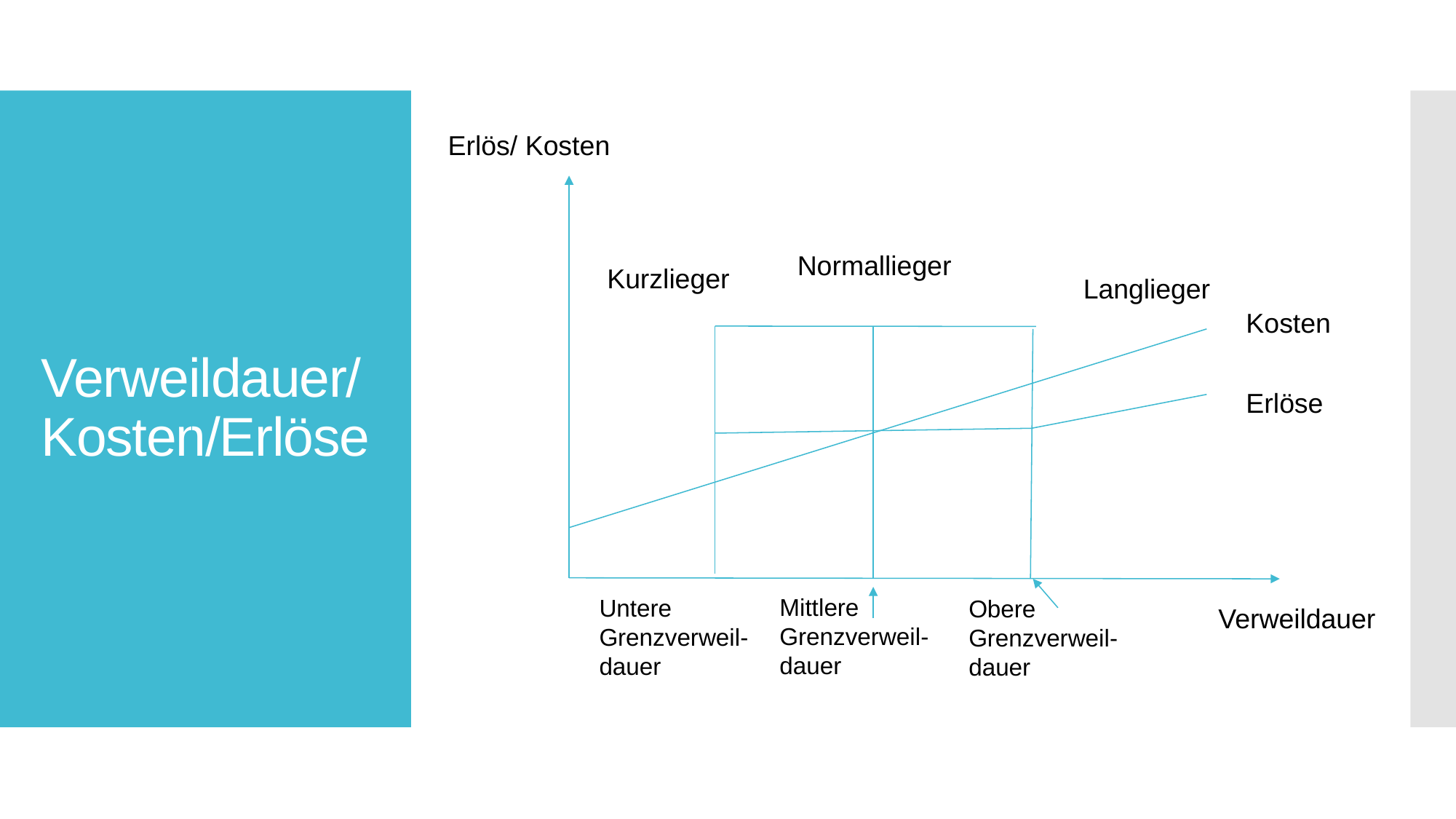

Erlös/ Kosten
# Verweildauer/Kosten/Erlöse
Normallieger
Kurzlieger
Langlieger
Kosten
Erlöse
Mittlere Grenzverweil-dauer
Untere Grenzverweil-
dauer
Obere Grenzverweil-dauer
Verweildauer